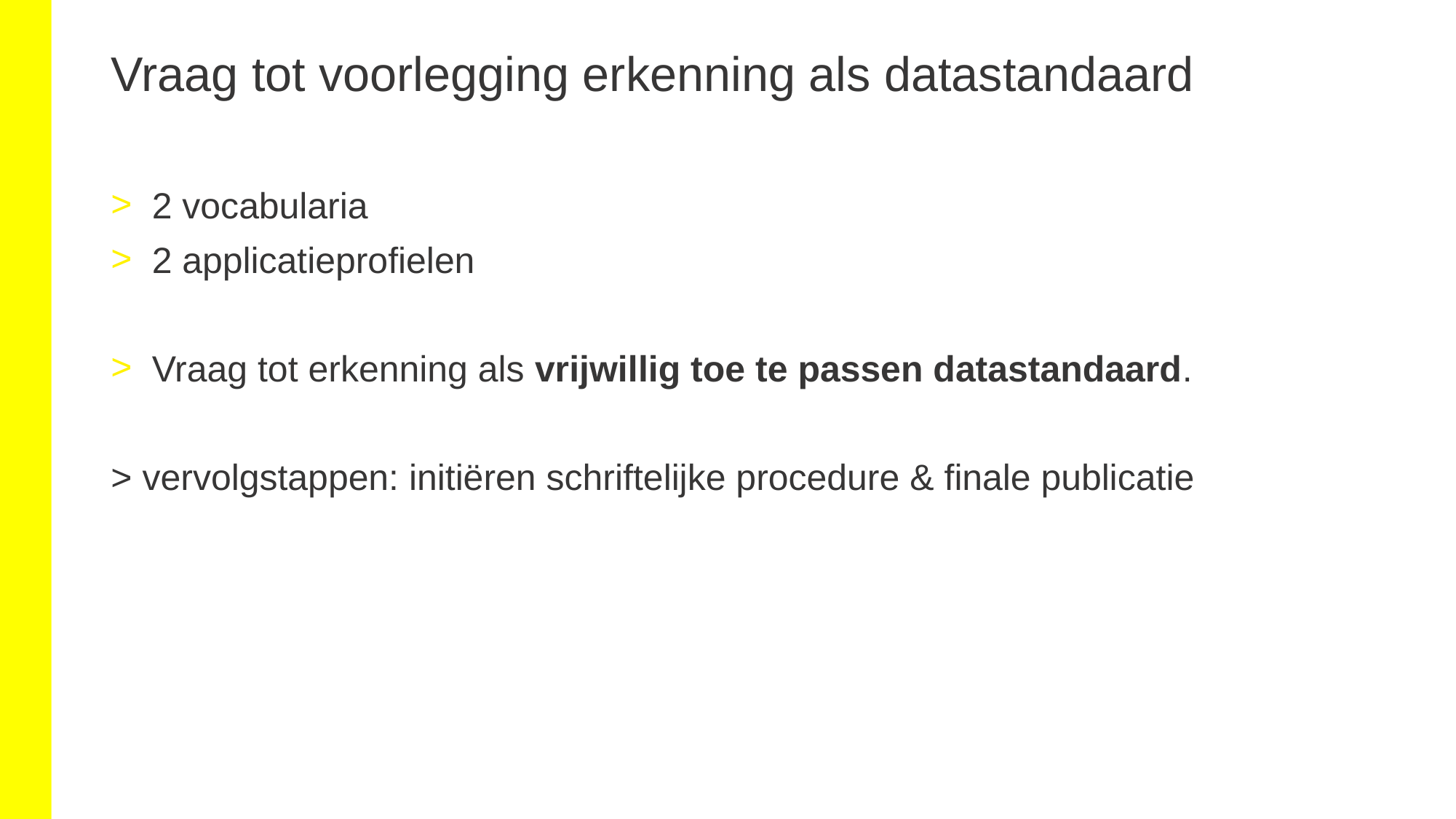

# Vraag tot voorlegging erkenning als datastandaard
2 vocabularia
2 applicatieprofielen

Vraag tot erkenning als vrijwillig toe te passen datastandaard.

> vervolgstappen: initiëren schriftelijke procedure & finale publicatie